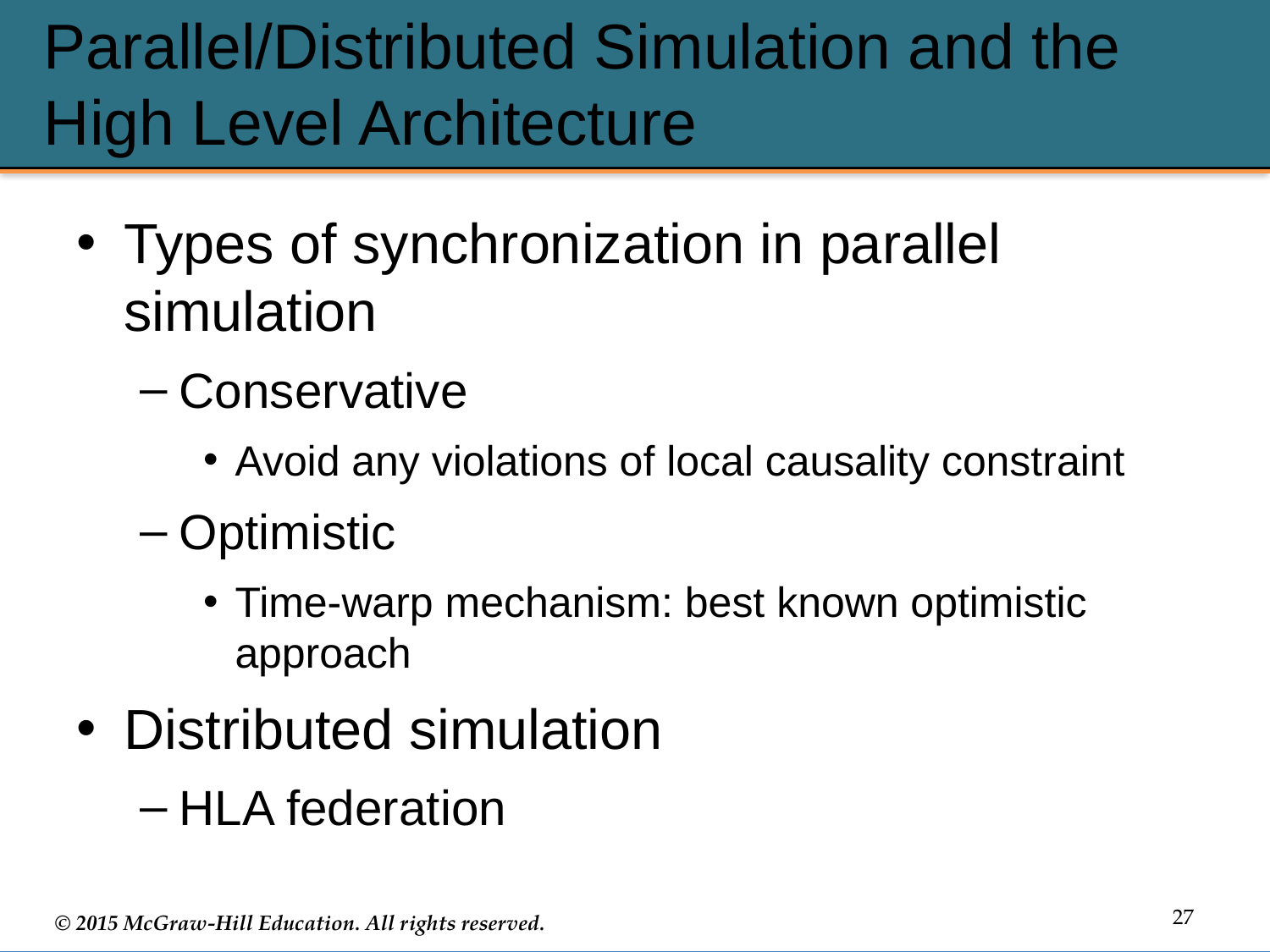

# Parallel/Distributed Simulation and the High Level Architecture
Types of synchronization in parallel simulation
Conservative
Avoid any violations of local causality constraint
Optimistic
Time-warp mechanism: best known optimistic approach
Distributed simulation
HLA federation

27